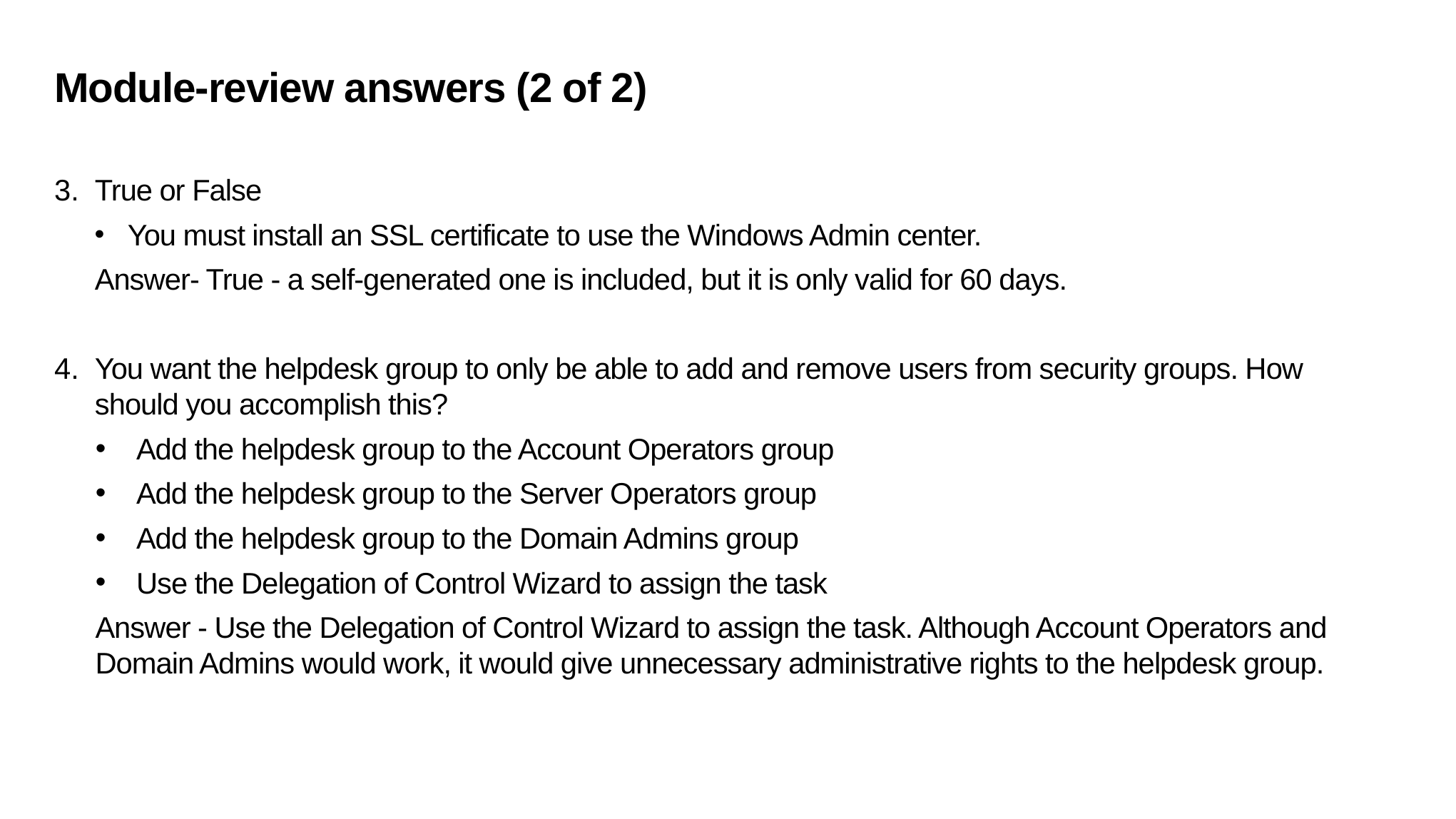

# Module-review answers (2 of 2)
True or False
You must install an SSL certificate to use the Windows Admin center.
Answer- True - a self-generated one is included, but it is only valid for 60 days.

You want the helpdesk group to only be able to add and remove users from security groups. How should you accomplish this?
Add the helpdesk group to the Account Operators group
Add the helpdesk group to the Server Operators group
Add the helpdesk group to the Domain Admins group
Use the Delegation of Control Wizard to assign the task
Answer - Use the Delegation of Control Wizard to assign the task. Although Account Operators and Domain Admins would work, it would give unnecessary administrative rights to the helpdesk group.